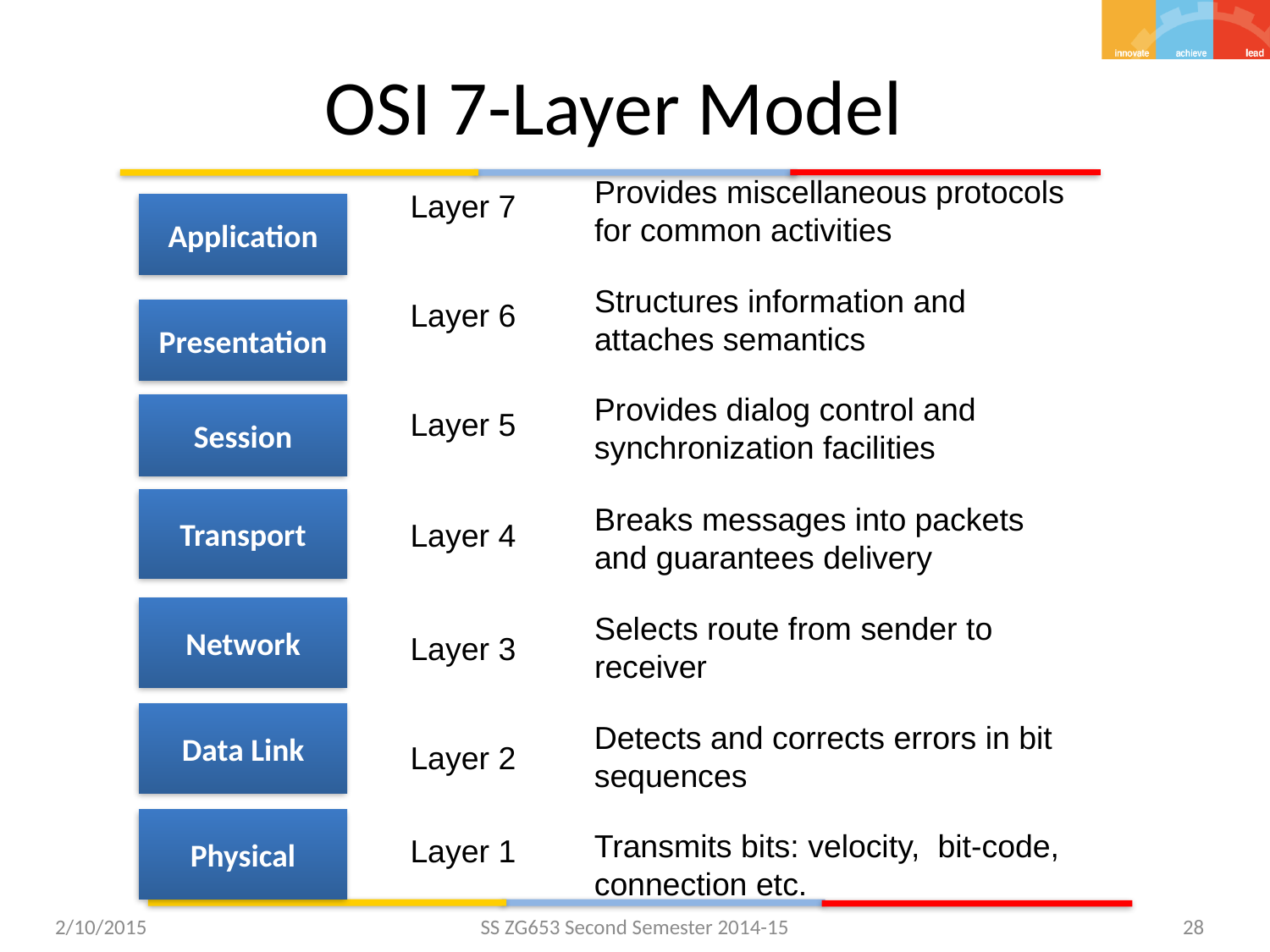

# OSI 7-Layer Model
Provides miscellaneous protocols for common activities
Layer 7
Application
Structures information and attaches semantics
Layer 6
Presentation
Provides dialog control and synchronization facilities
Session
Layer 5
Transport
Breaks messages into packets and guarantees delivery
Layer 4
Network
Selects route from sender to receiver
Layer 3
Data Link
Detects and corrects errors in bit sequences
Layer 2
Physical
Transmits bits: velocity,  bit-code, connection etc.
Layer 1
2/10/2015
SS ZG653 Second Semester 2014-15
28